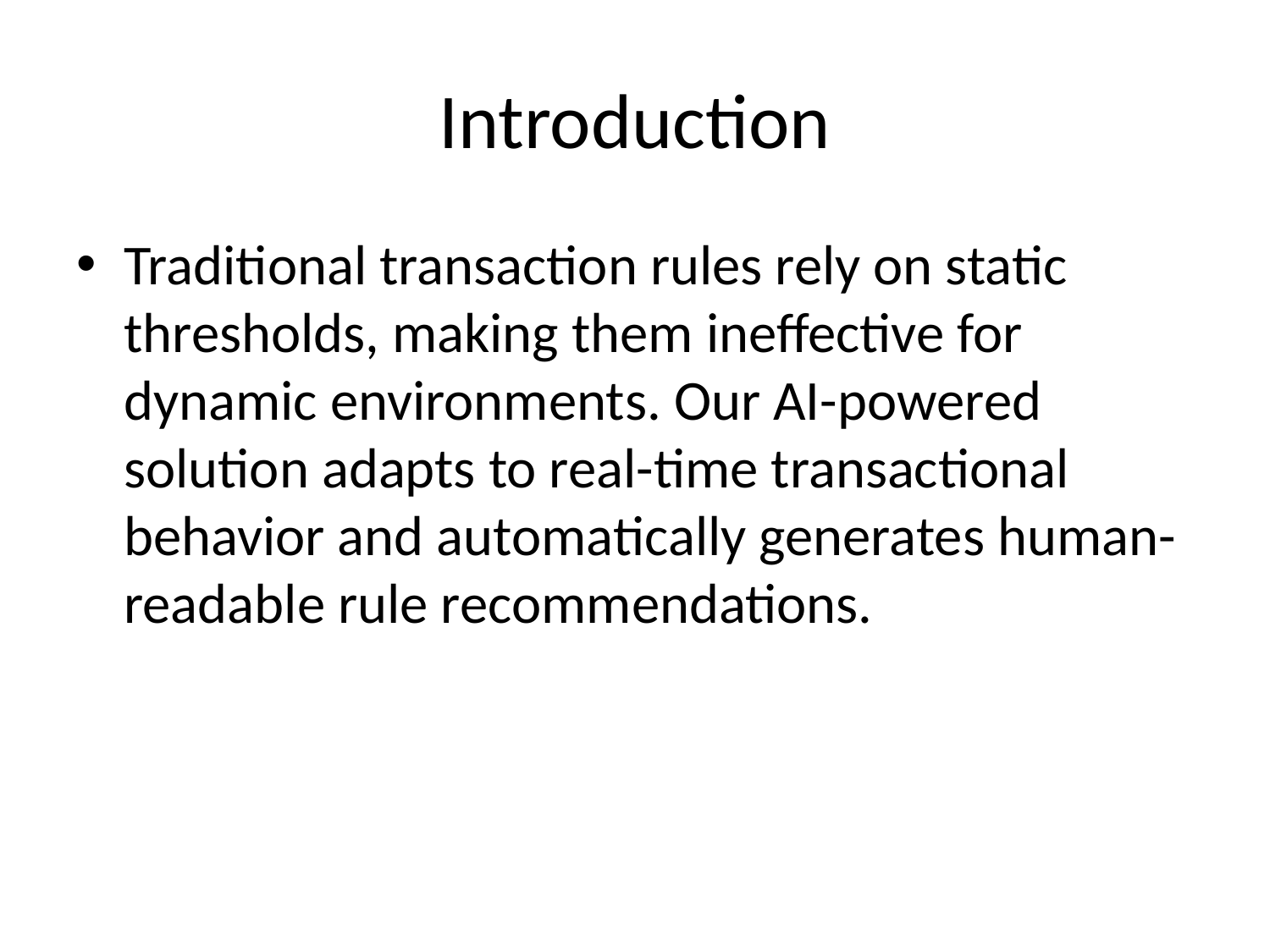

# Introduction
Traditional transaction rules rely on static thresholds, making them ineffective for dynamic environments. Our AI-powered solution adapts to real-time transactional behavior and automatically generates human-readable rule recommendations.